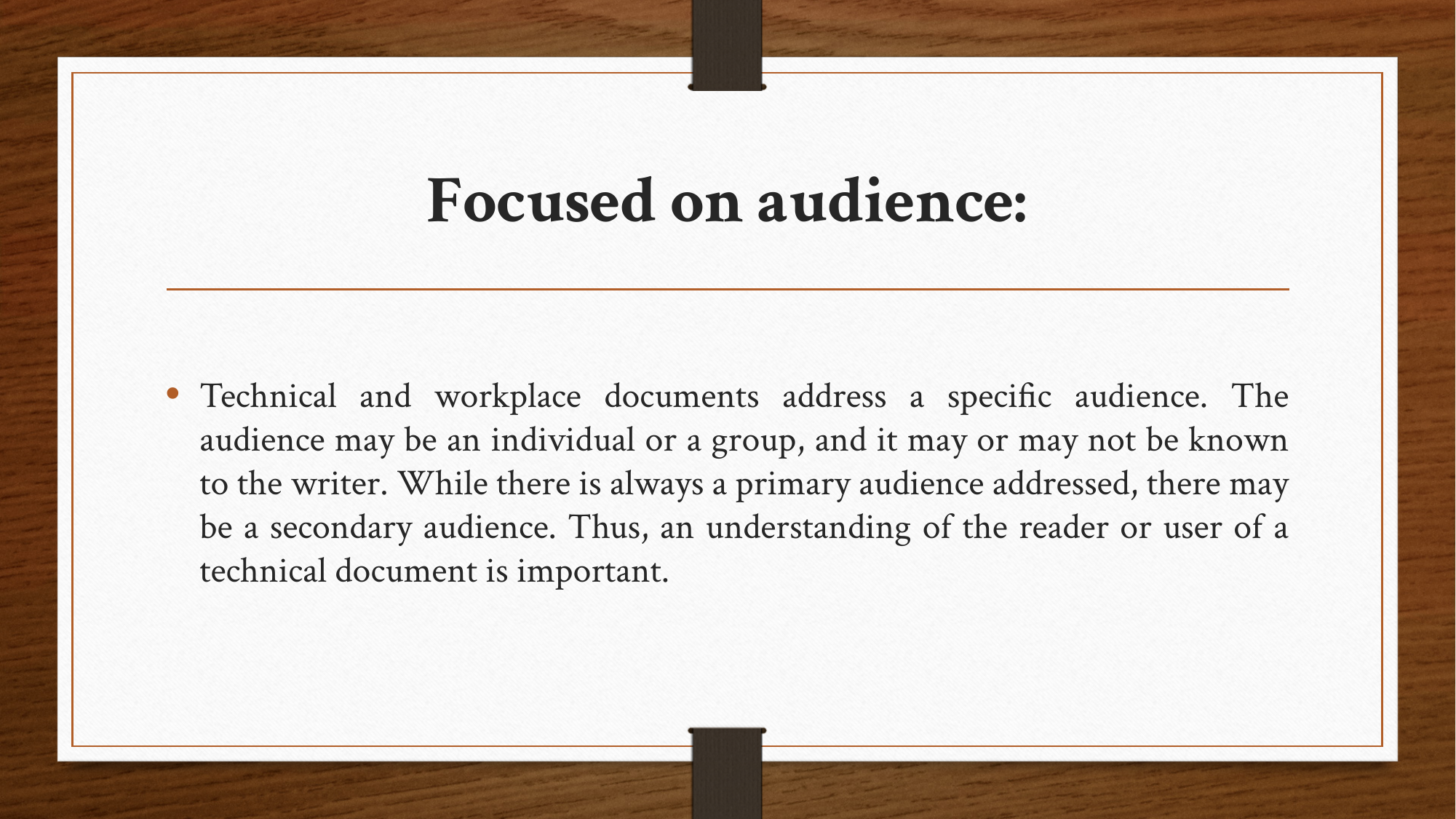

# Focused on audience:

Technical and workplace documents address a specific audience. The audience may be an individual or a group, and it may or may not be known to the writer. While there is always a primary audience addressed, there may be a secondary audience. Thus, an understanding of the reader or user of a technical document is important.